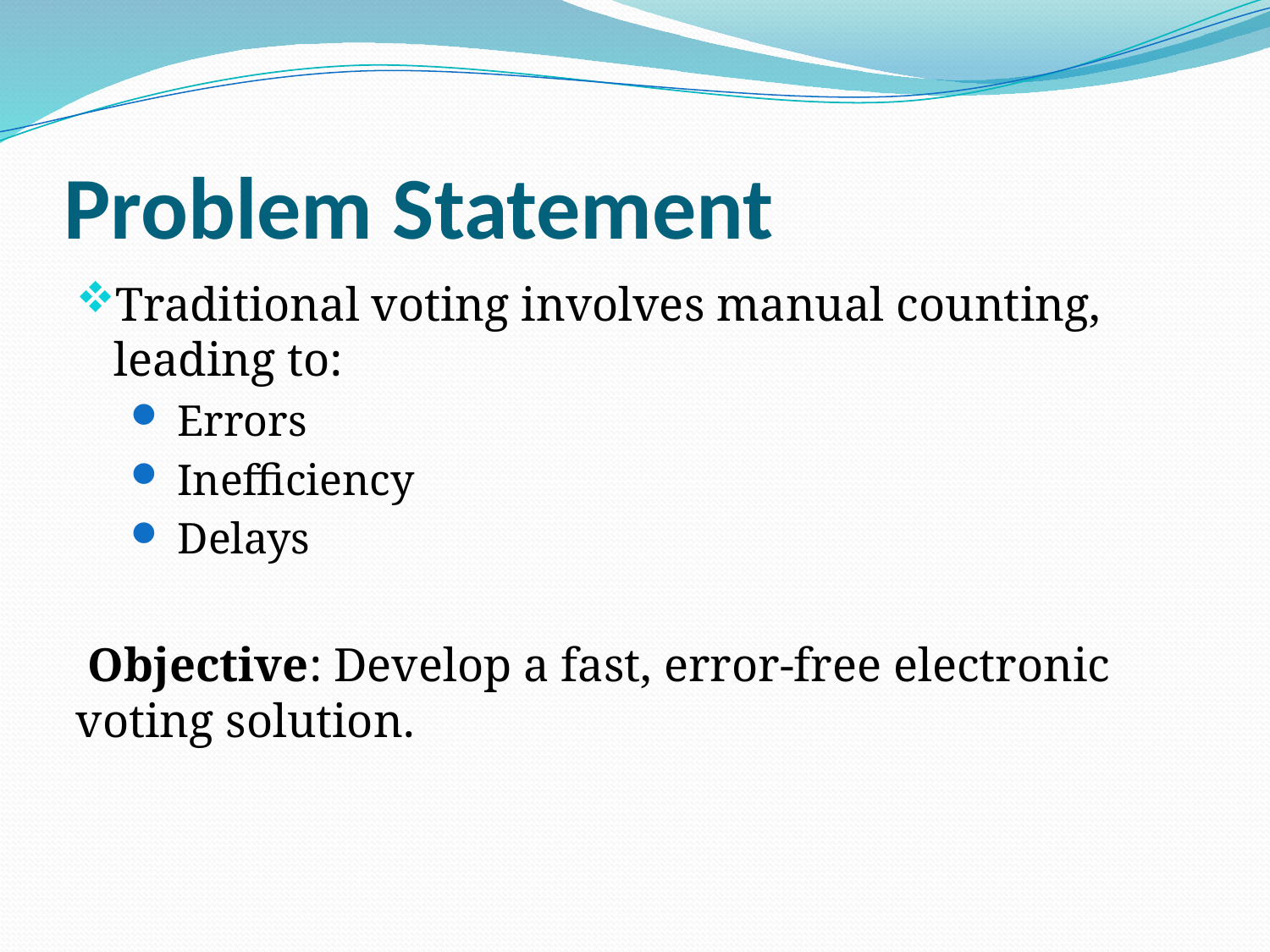

# Problem Statement
Traditional voting involves manual counting, leading to:
 Errors
 Inefficiency
 Delays

 Objective: Develop a fast, error-free electronic voting solution.